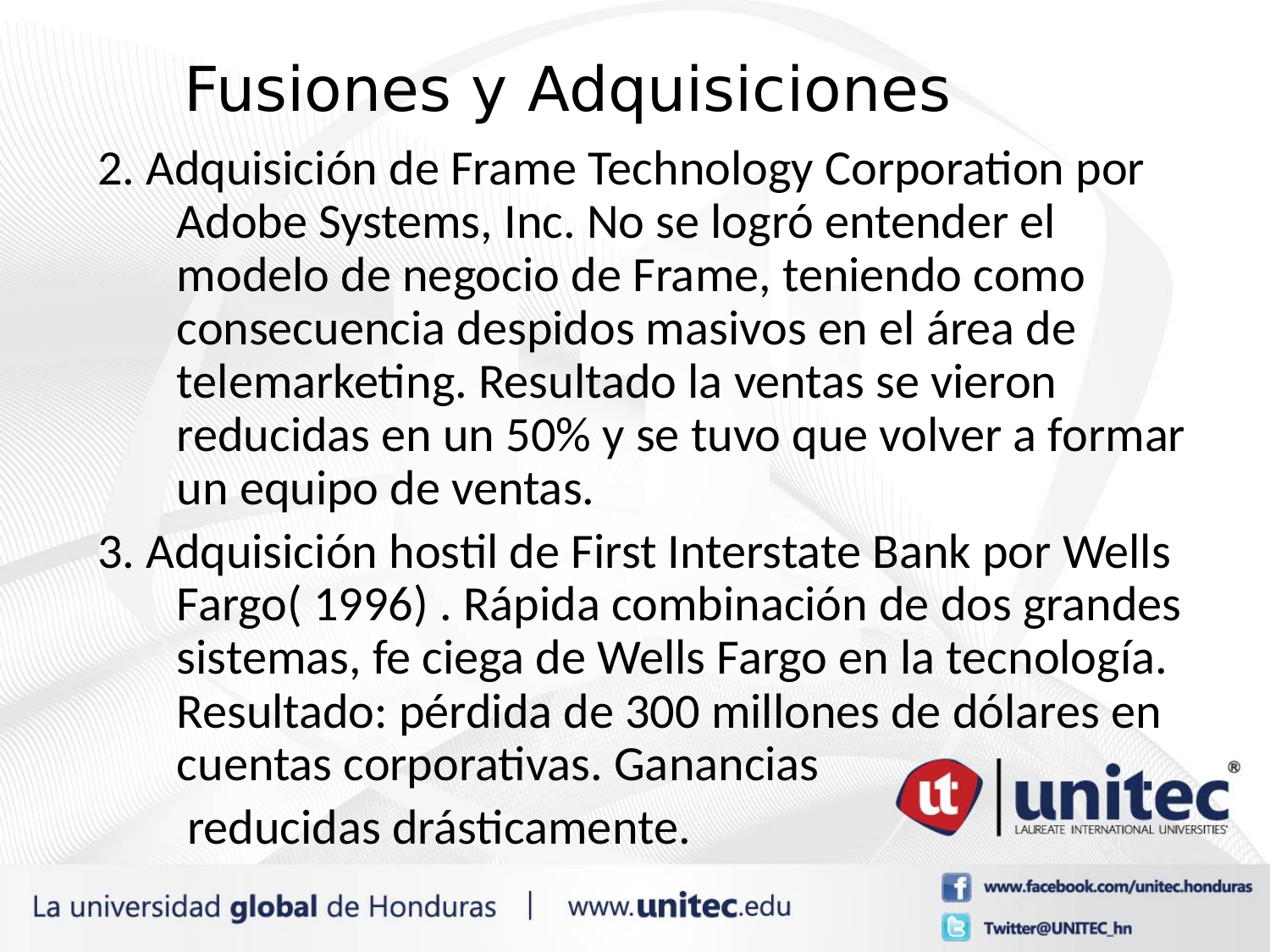

# Fusiones y Adquisiciones
2. Adquisición de Frame Technology Corporation por Adobe Systems, Inc. No se logró entender el modelo de negocio de Frame, teniendo como consecuencia despidos masivos en el área de telemarketing. Resultado la ventas se vieron reducidas en un 50% y se tuvo que volver a formar un equipo de ventas.
3. Adquisición hostil de First Interstate Bank por Wells Fargo( 1996) . Rápida combinación de dos grandes sistemas, fe ciega de Wells Fargo en la tecnología. Resultado: pérdida de 300 millones de dólares en cuentas corporativas. Ganancias
        reducidas drásticamente.